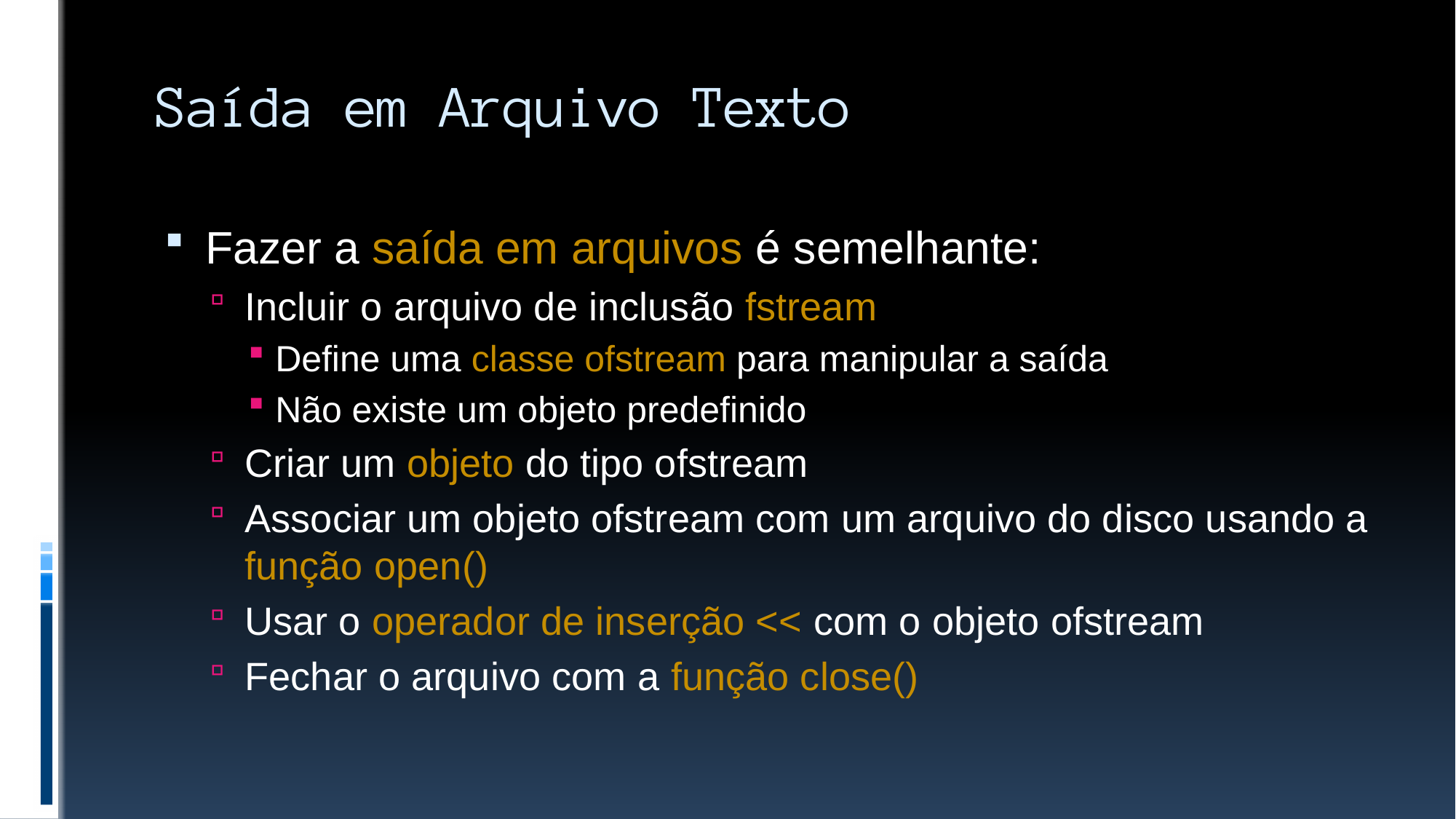

# Saída em Arquivo Texto
Fazer a saída em arquivos é semelhante:
Incluir o arquivo de inclusão fstream
Define uma classe ofstream para manipular a saída
Não existe um objeto predefinido
Criar um objeto do tipo ofstream
Associar um objeto ofstream com um arquivo do disco usando a função open()
Usar o operador de inserção << com o objeto ofstream
Fechar o arquivo com a função close()